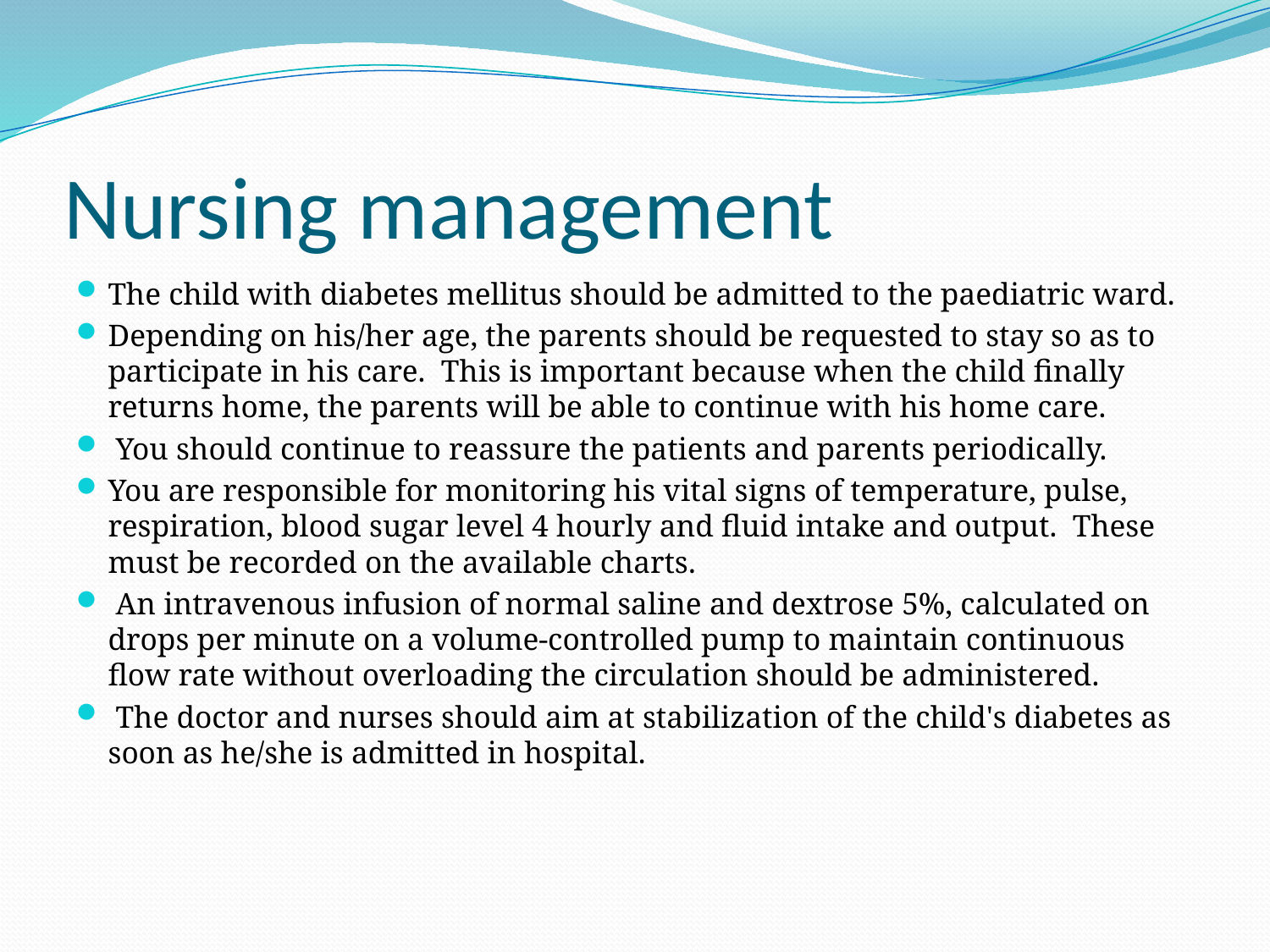

# Nursing management
The child with diabetes mellitus should be admitted to the paediatric ward.
Depending on his/her age, the parents should be requested to stay so as to participate in his care.  This is important because when the child finally returns home, the parents will be able to continue with his home care.
 You should continue to reassure the patients and parents periodically.
You are responsible for monitoring his vital signs of temperature, pulse, respiration, blood sugar level 4 hourly and fluid intake and output.  These must be recorded on the available charts.
 An intravenous infusion of normal saline and dextrose 5%, calculated on drops per minute on a volume-controlled pump to maintain continuous flow rate without overloading the circulation should be administered.
 The doctor and nurses should aim at stabilization of the child's diabetes as soon as he/she is admitted in hospital.